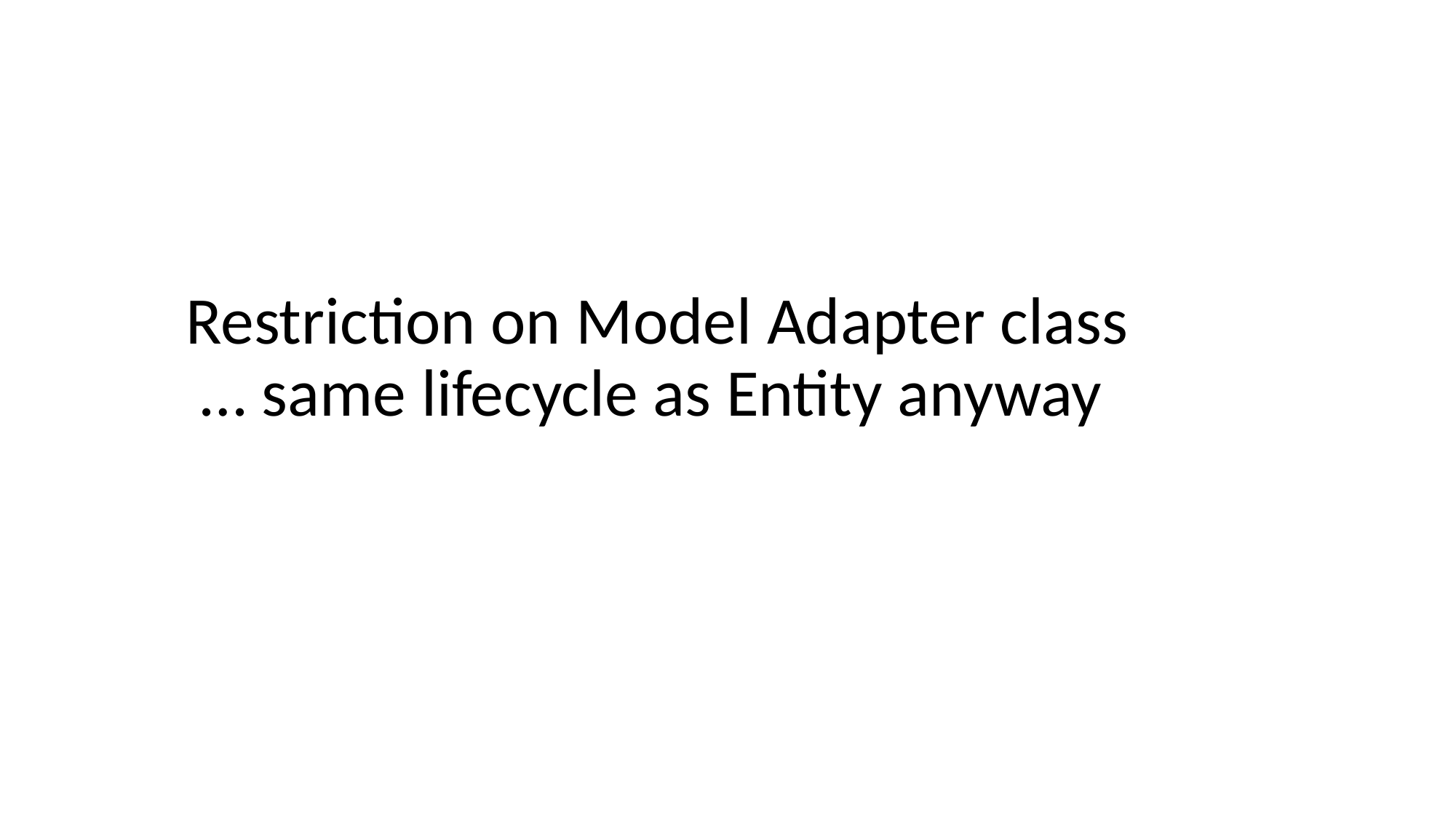

# Restriction on Model Adapter class … same lifecycle as Entity anyway